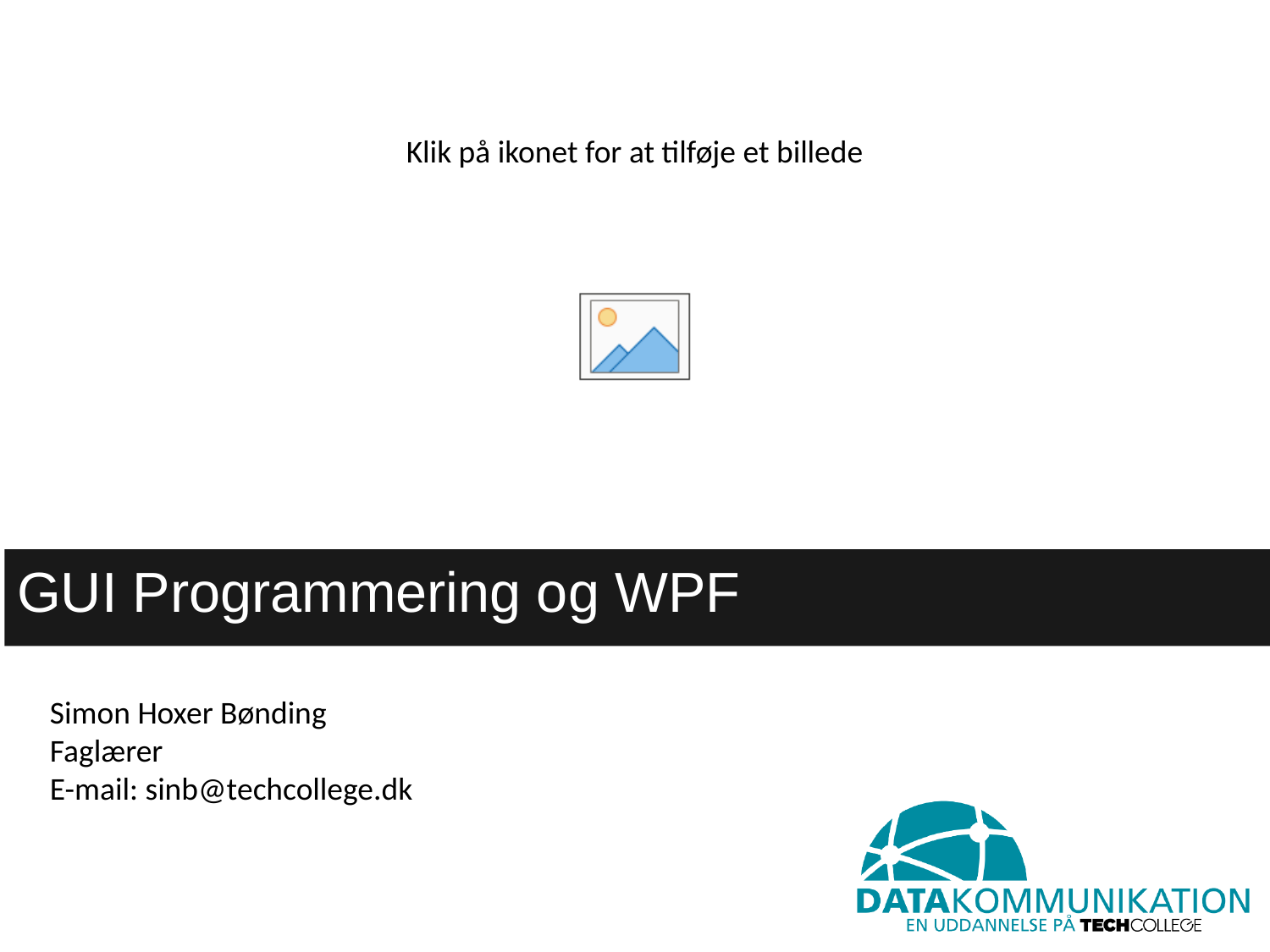

GUI Programmering og WPF
Simon Hoxer Bønding
Faglærer
E-mail: sinb@techcollege.dk